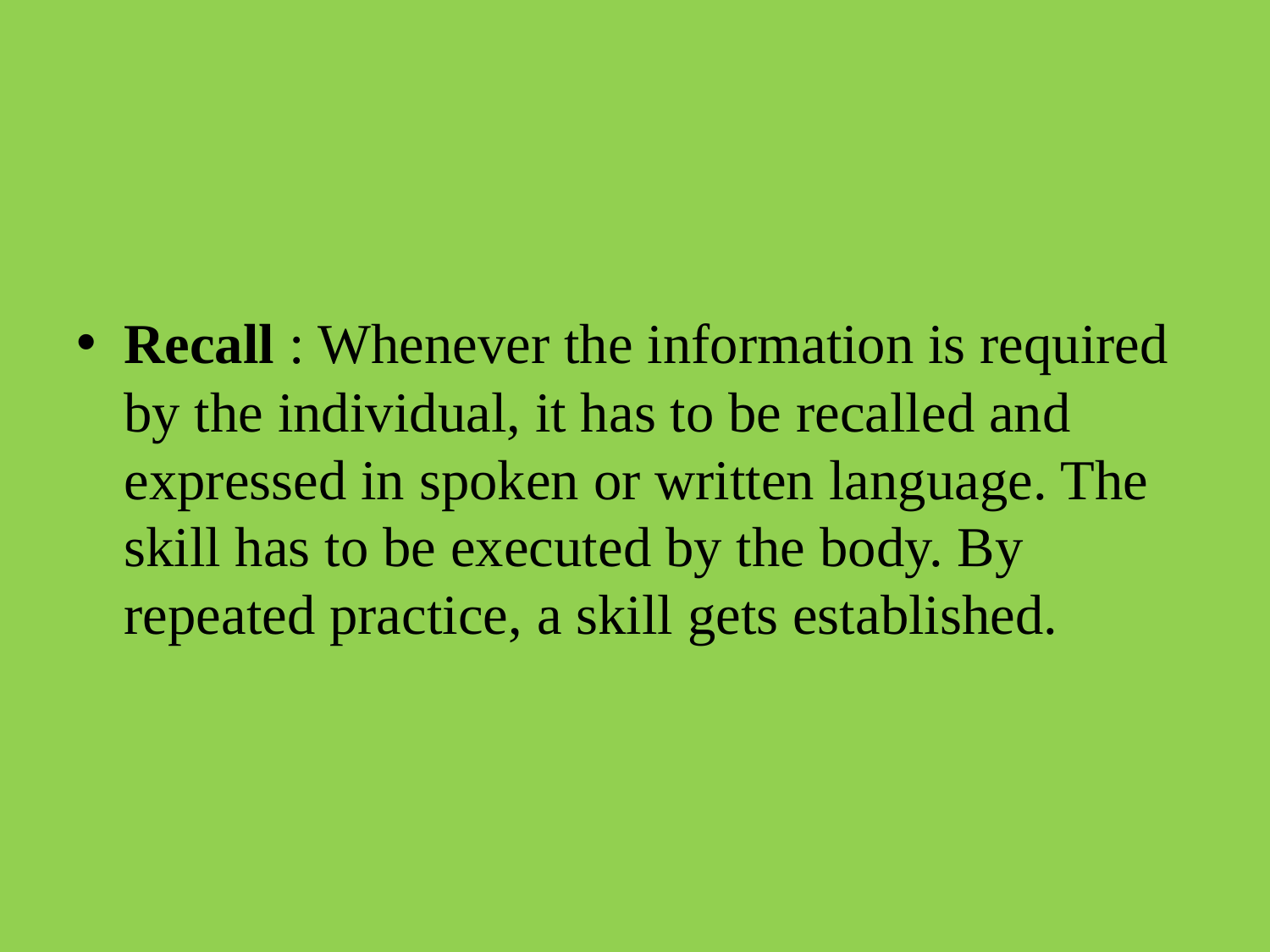

#

Recall : Whenever the information is required by the individual, it has to be recalled and expressed in spoken or written language. The skill has to be executed by the body. By repeated practice, a skill gets established.